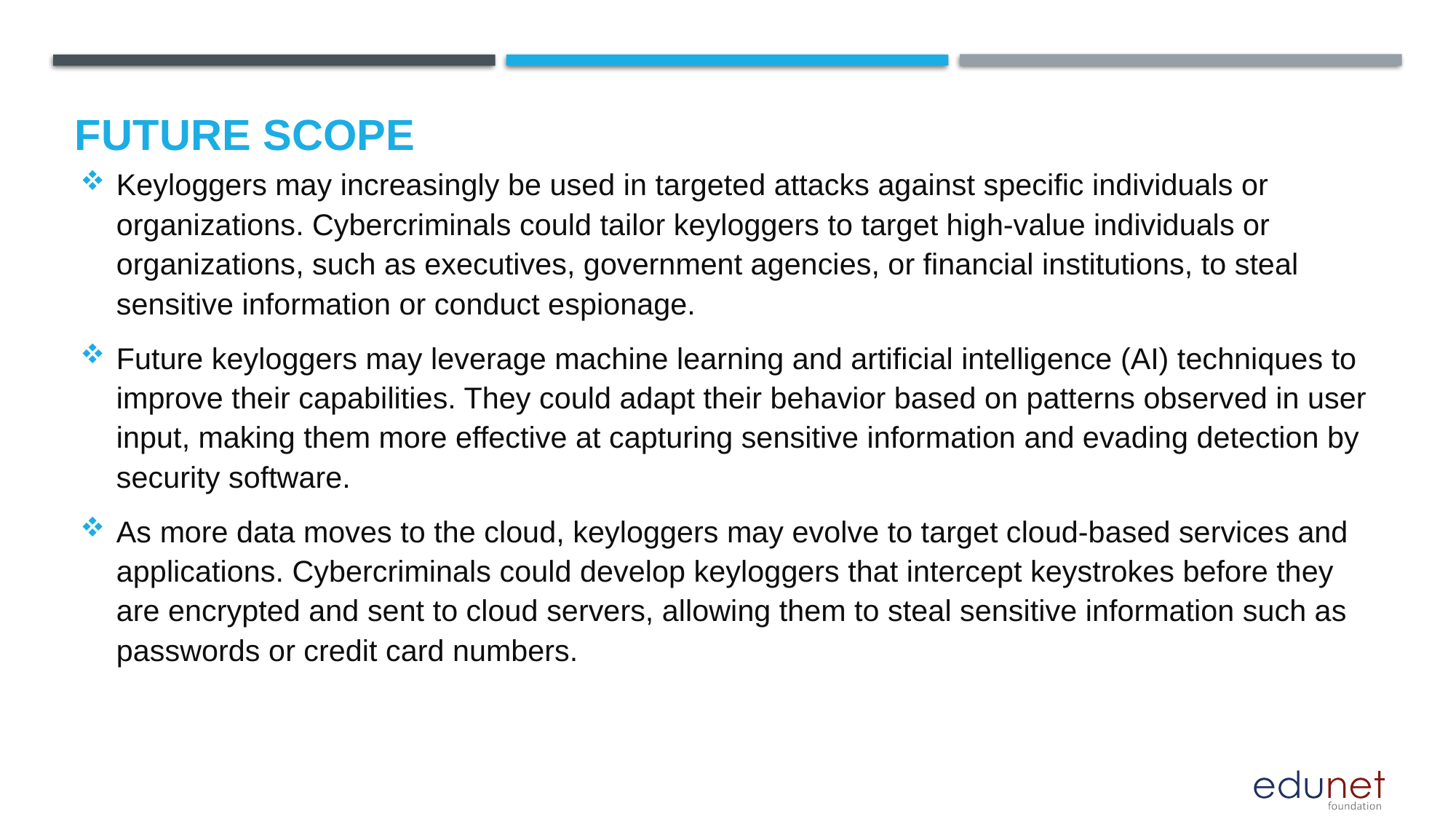

Future scope
Keyloggers may increasingly be used in targeted attacks against specific individuals or organizations. Cybercriminals could tailor keyloggers to target high-value individuals or organizations, such as executives, government agencies, or financial institutions, to steal sensitive information or conduct espionage.
Future keyloggers may leverage machine learning and artificial intelligence (AI) techniques to improve their capabilities. They could adapt their behavior based on patterns observed in user input, making them more effective at capturing sensitive information and evading detection by security software.
As more data moves to the cloud, keyloggers may evolve to target cloud-based services and applications. Cybercriminals could develop keyloggers that intercept keystrokes before they are encrypted and sent to cloud servers, allowing them to steal sensitive information such as passwords or credit card numbers.